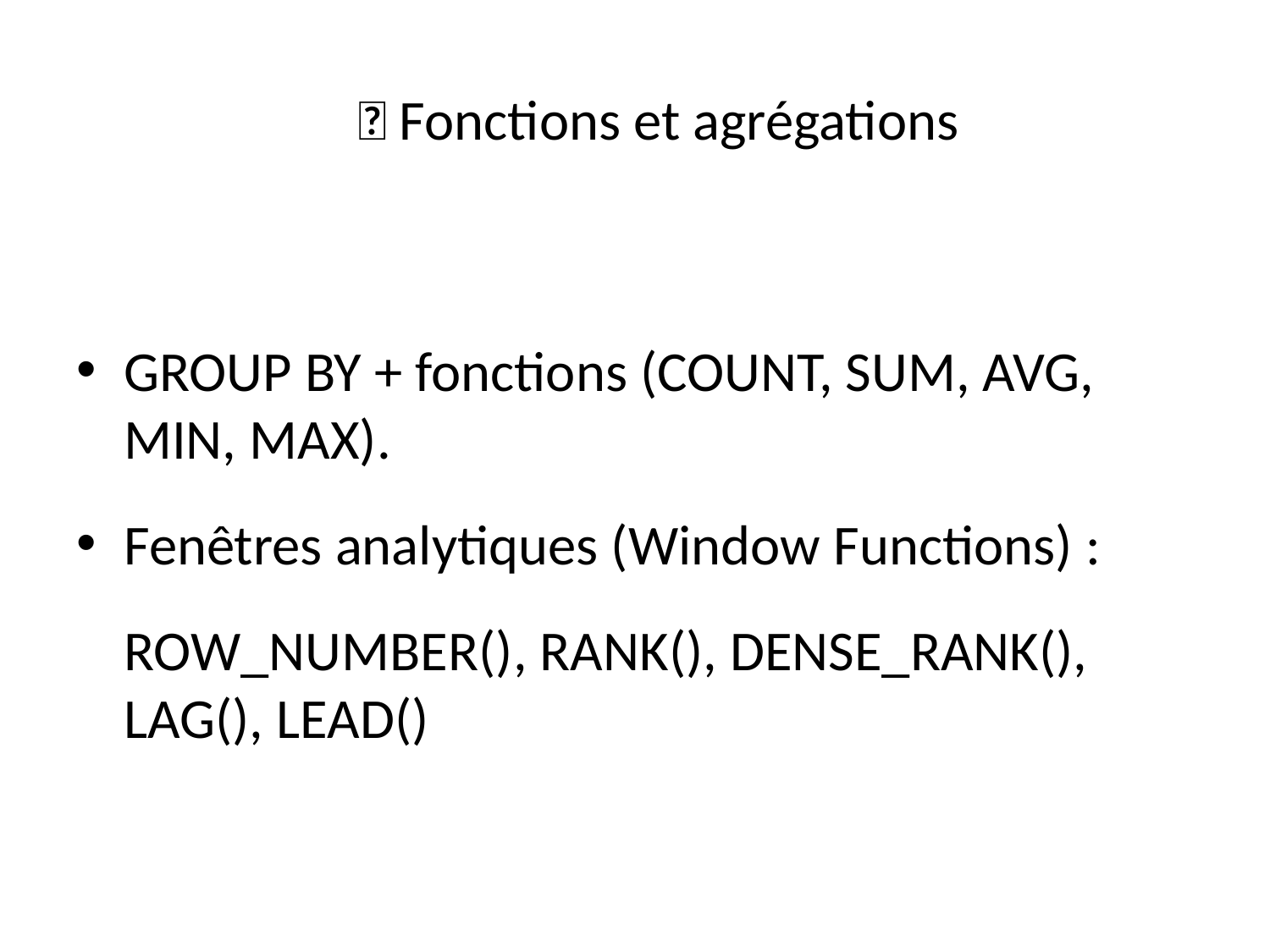

# 🧮 Fonctions et agrégations

GROUP BY + fonctions (COUNT, SUM, AVG, MIN, MAX).
Fenêtres analytiques (Window Functions) :
ROW_NUMBER(), RANK(), DENSE_RANK(), LAG(), LEAD()